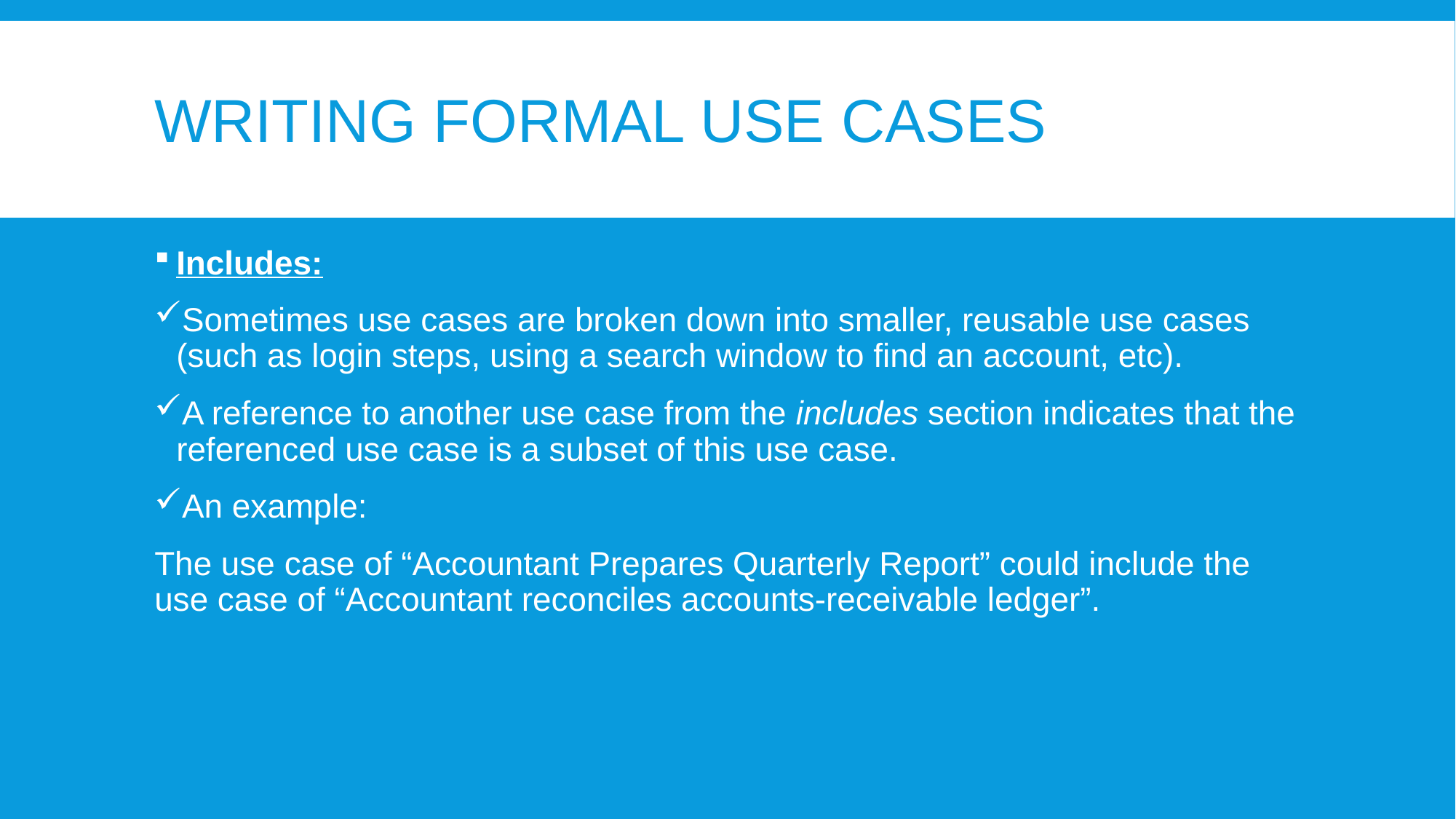

# Writing formal use cases
Includes:
Sometimes use cases are broken down into smaller, reusable use cases (such as login steps, using a search window to find an account, etc).
A reference to another use case from the includes section indicates that the referenced use case is a subset of this use case.
An example:
The use case of “Accountant Prepares Quarterly Report” could include the use case of “Accountant reconciles accounts-receivable ledger”.